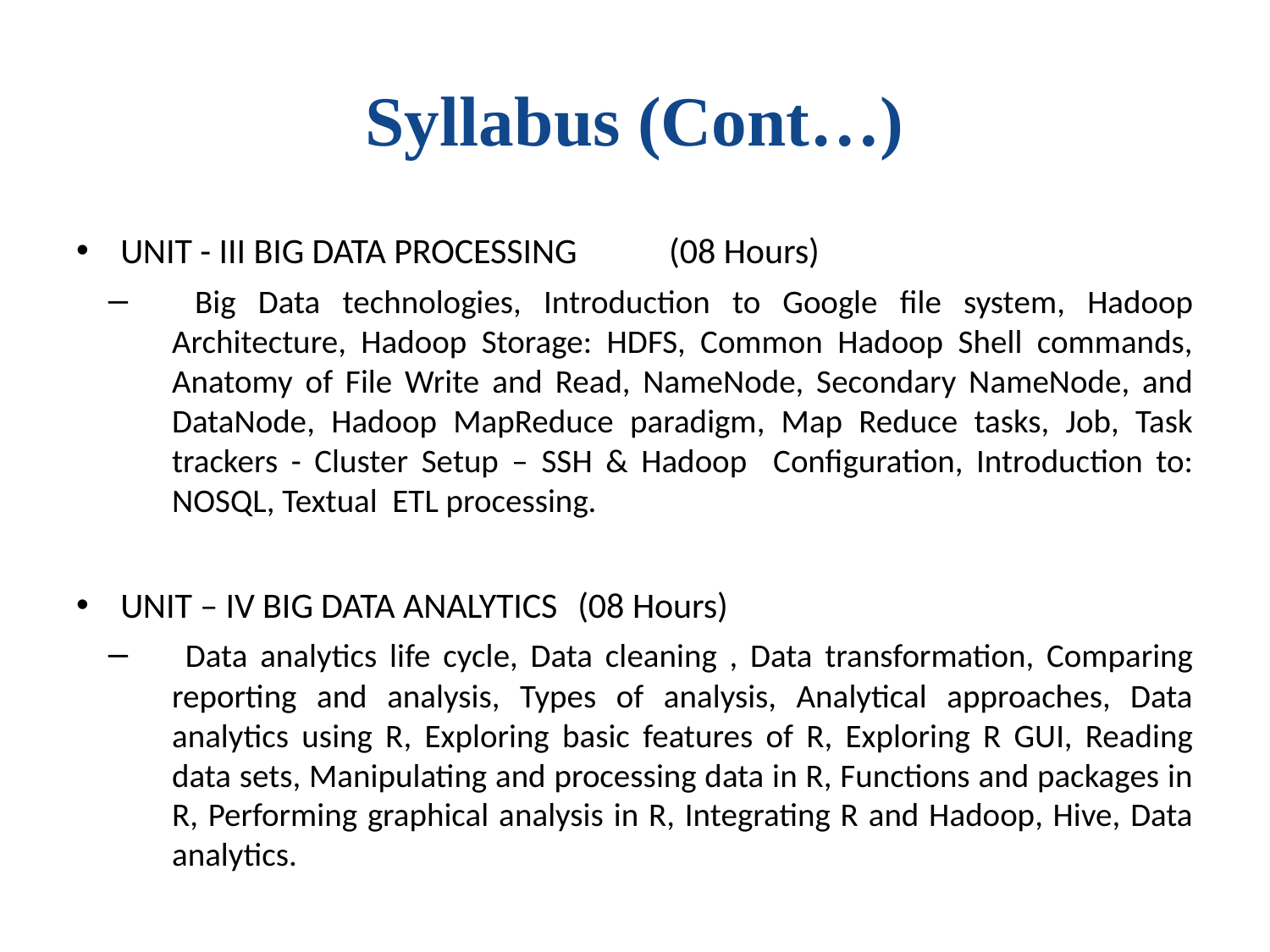

# Syllabus (Cont…)
UNIT - III BIG DATA PROCESSING 			(08 Hours)
 Big Data technologies, Introduction to Google file system, Hadoop Architecture, Hadoop Storage: HDFS, Common Hadoop Shell commands, Anatomy of File Write and Read, NameNode, Secondary NameNode, and DataNode, Hadoop MapReduce paradigm, Map Reduce tasks, Job, Task trackers - Cluster Setup – SSH & Hadoop  Configuration, Introduction to: NOSQL, Textual  ETL processing.

UNIT – IV BIG DATA ANALYTICS 			(08 Hours)
 Data analytics life cycle, Data cleaning , Data transformation, Comparing reporting and analysis, Types of analysis, Analytical approaches, Data analytics using R, Exploring basic features of R, Exploring R GUI, Reading data sets, Manipulating and processing data in R, Functions and packages in R, Performing graphical analysis in R, Integrating R and Hadoop, Hive, Data analytics.